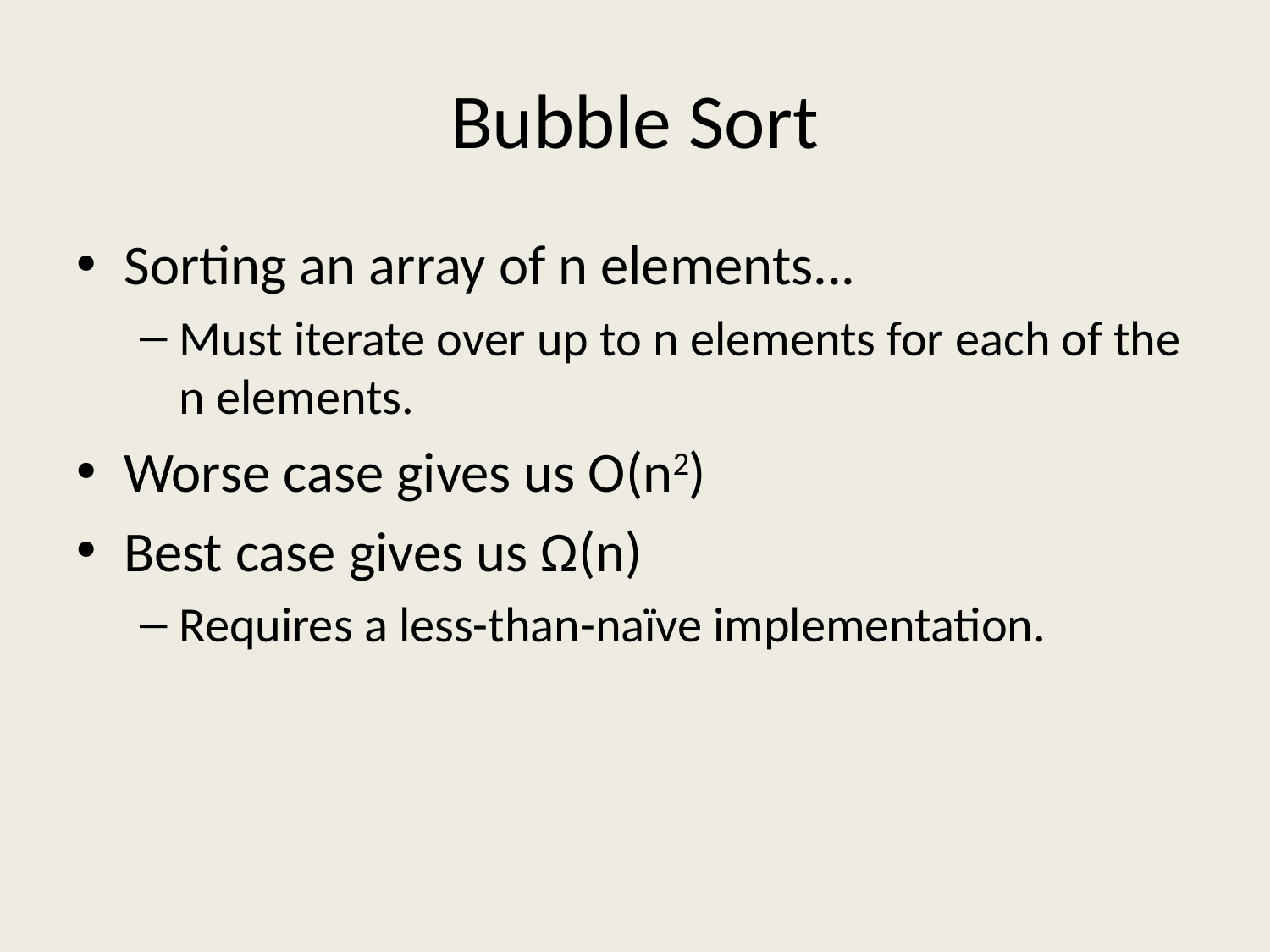

# Bubble Sort
Sorting an array of n elements...
Must iterate over up to n elements for each of the n elements.
Worse case gives us O(n2)
Best case gives us Ω(n)
Requires a less-than-naïve implementation.